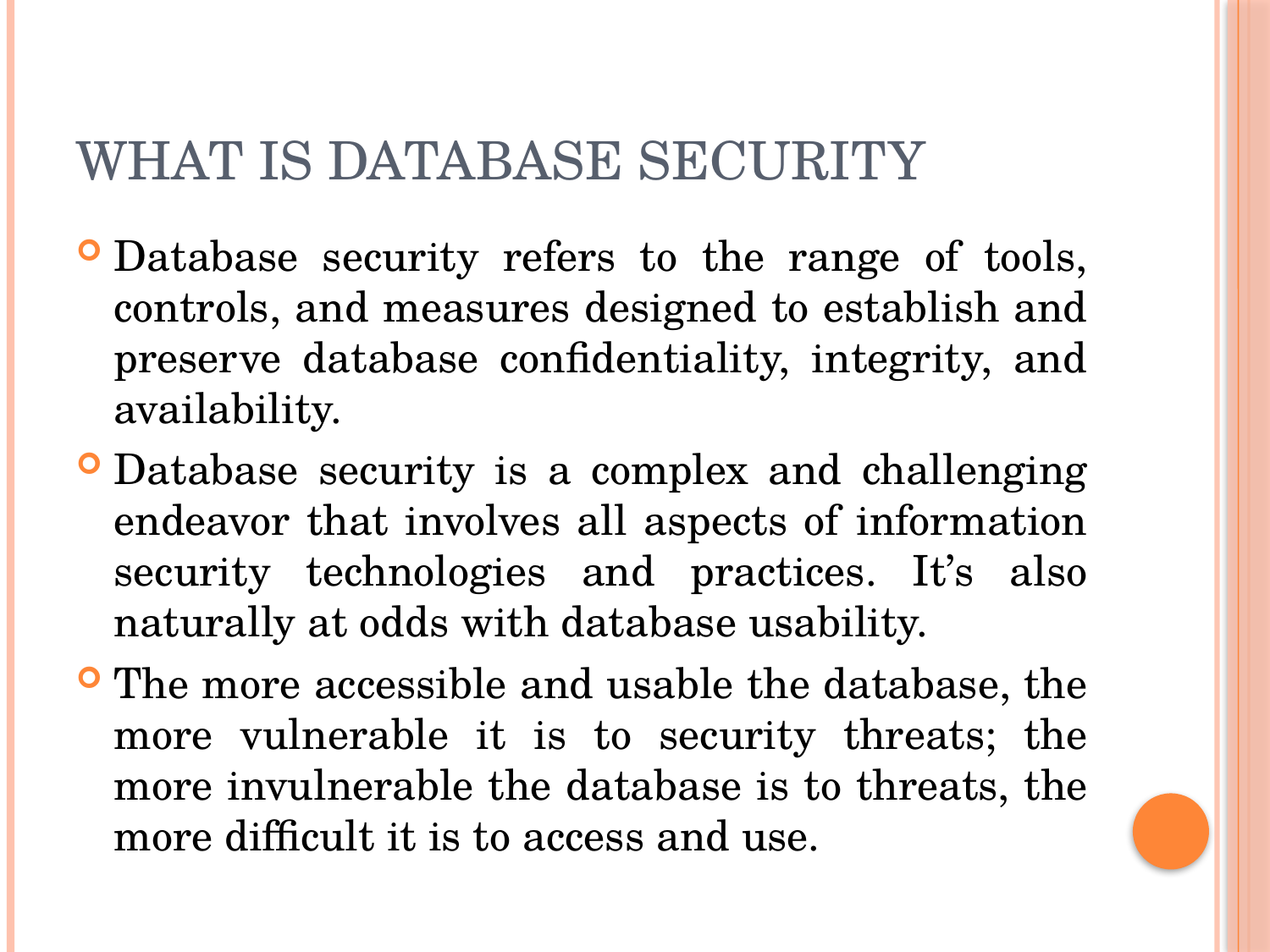

# What is database security
Database security refers to the range of tools, controls, and measures designed to establish and preserve database confidentiality, integrity, and availability.
Database security is a complex and challenging endeavor that involves all aspects of information security technologies and practices. It’s also naturally at odds with database usability.
The more accessible and usable the database, the more vulnerable it is to security threats; the more invulnerable the database is to threats, the more difficult it is to access and use.